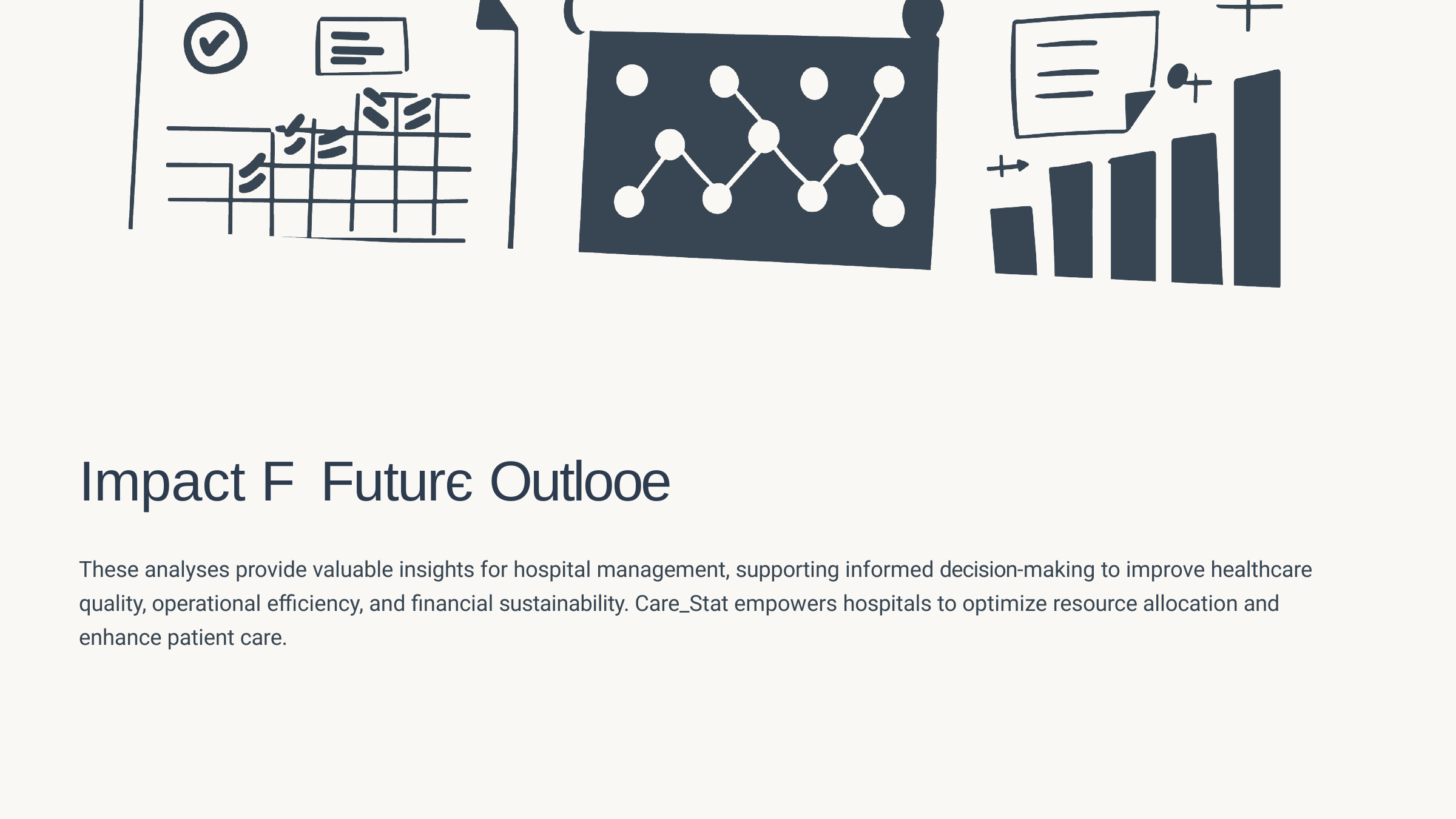

Impact F Futurє Outlooe
These analyses provide valuable insights for hospital management, supporting informed decision-making to improve healthcare quality, operational efficiency, and financial sustainability. Care_Stat empowers hospitals to optimize resource allocation and enhance patient care.